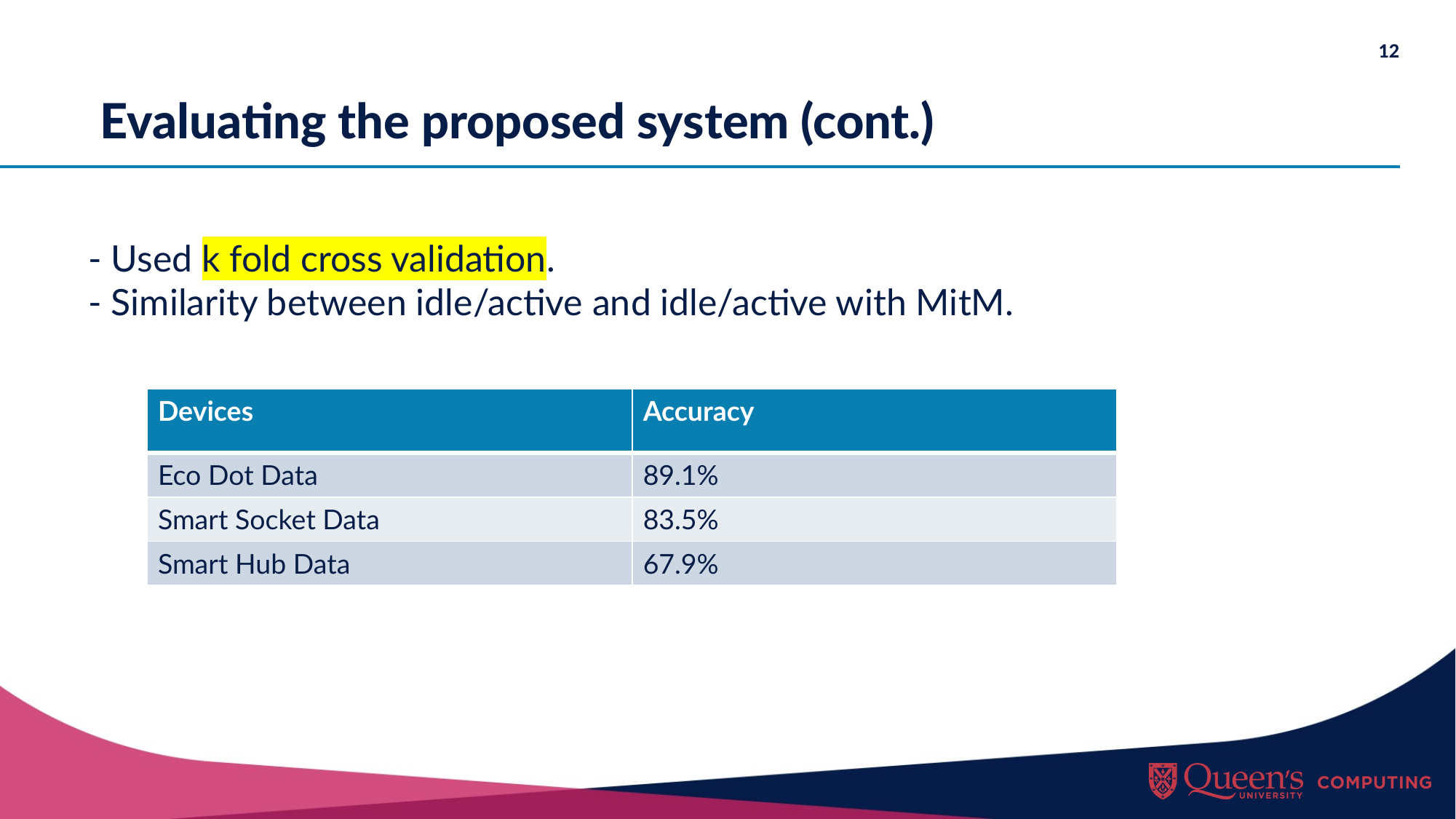

# Evaluating the proposed system (cont.)
- Used k fold cross validation.
- Similarity between idle/active and idle/active with MitM.
| Devices | Accuracy |
| --- | --- |
| Eco Dot Data | 89.1% |
| Smart Socket Data | 83.5% |
| Smart Hub Data | 67.9% |